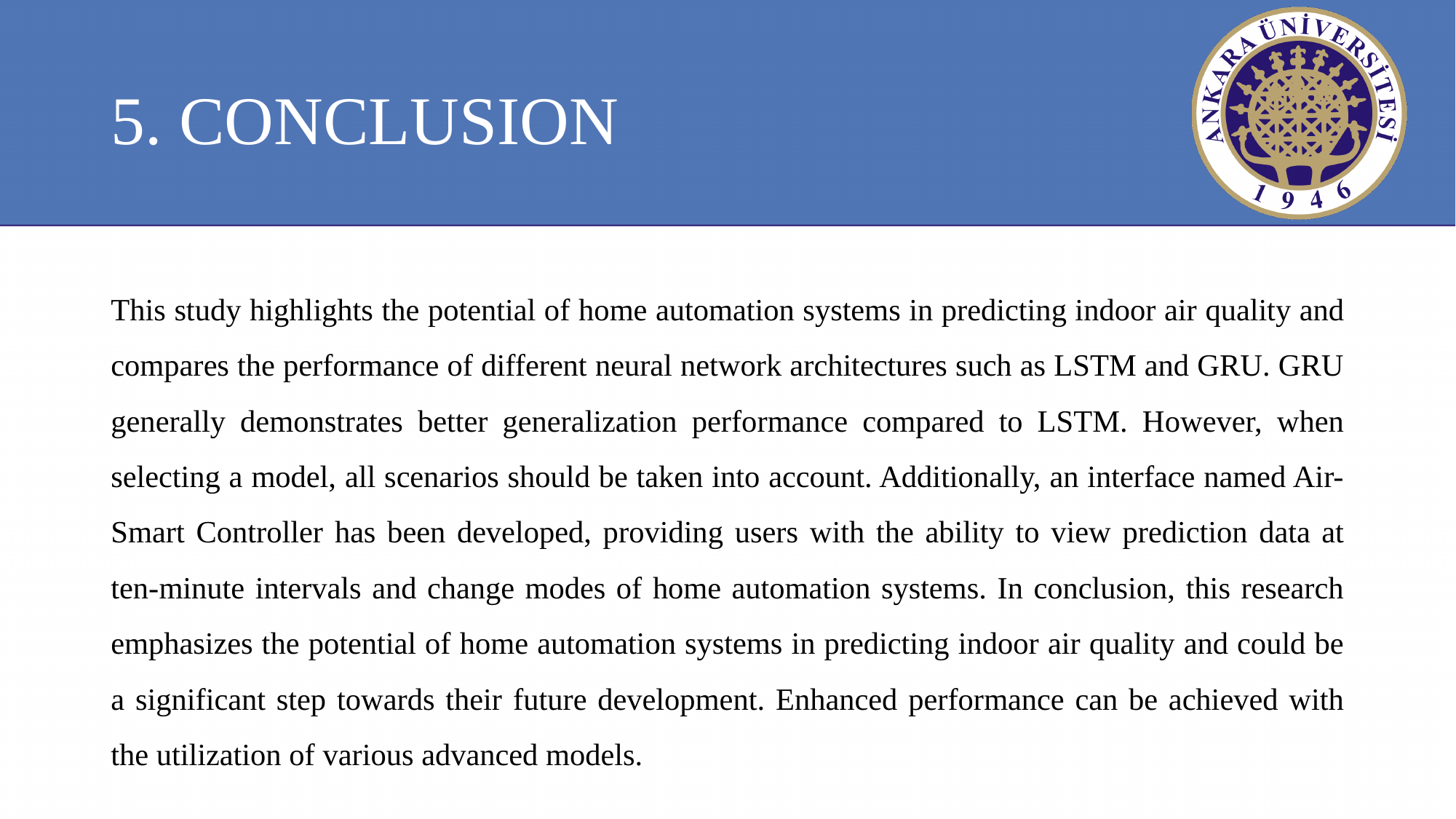

# 5. CONCLUSION
This study highlights the potential of home automation systems in predicting indoor air quality and compares the performance of different neural network architectures such as LSTM and GRU. GRU generally demonstrates better generalization performance compared to LSTM. However, when selecting a model, all scenarios should be taken into account. Additionally, an interface named Air-Smart Controller has been developed, providing users with the ability to view prediction data at ten-minute intervals and change modes of home automation systems. In conclusion, this research emphasizes the potential of home automation systems in predicting indoor air quality and could be a significant step towards their future development. Enhanced performance can be achieved with the utilization of various advanced models.